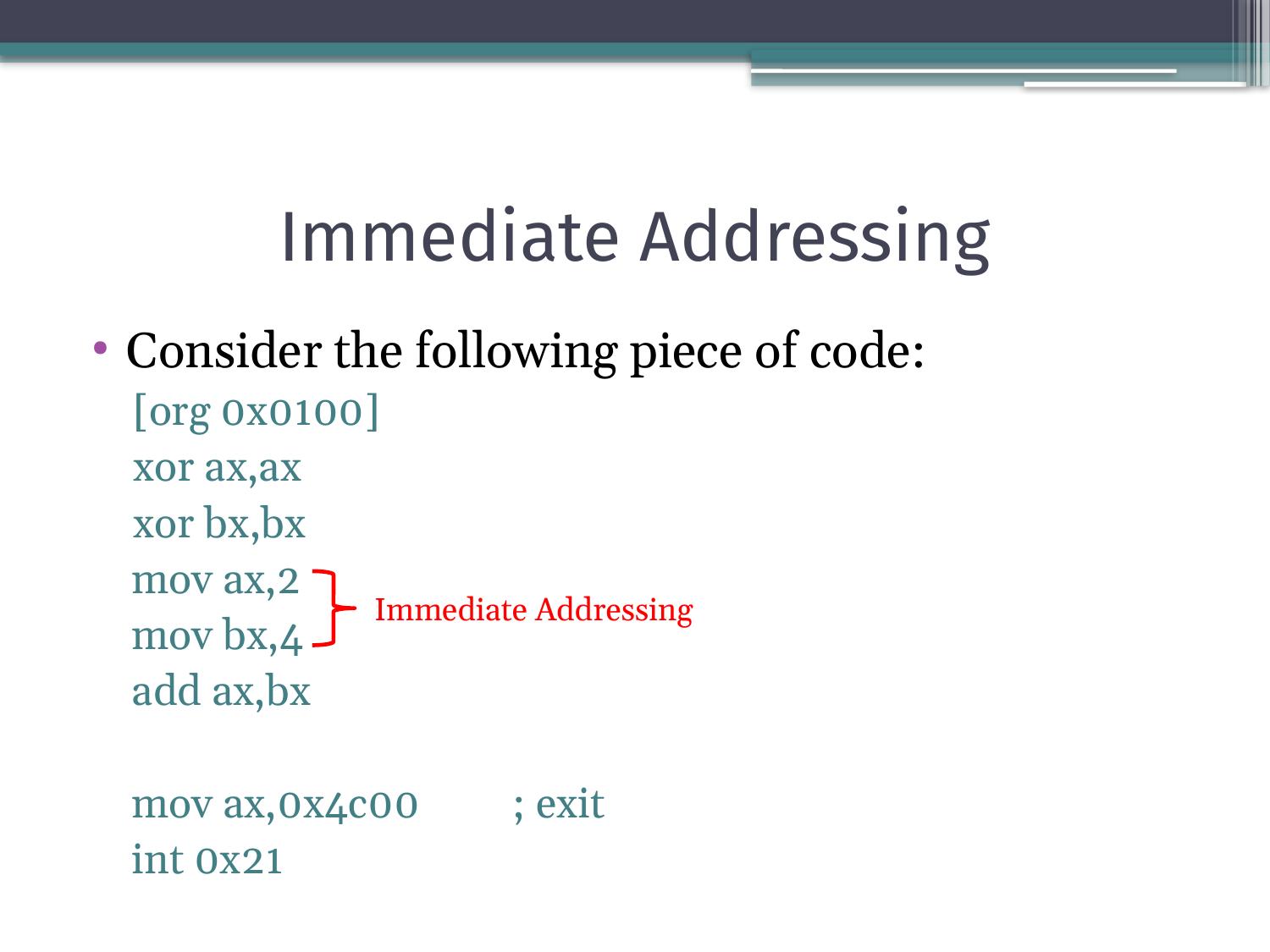

# Immediate Addressing
Consider the following piece of code:
[org 0x0100]
xor ax,ax
xor bx,bx
mov ax,2
mov bx,4
add ax,bx

mov ax,0x4c00 	; exit
int 0x21

Immediate Addressing